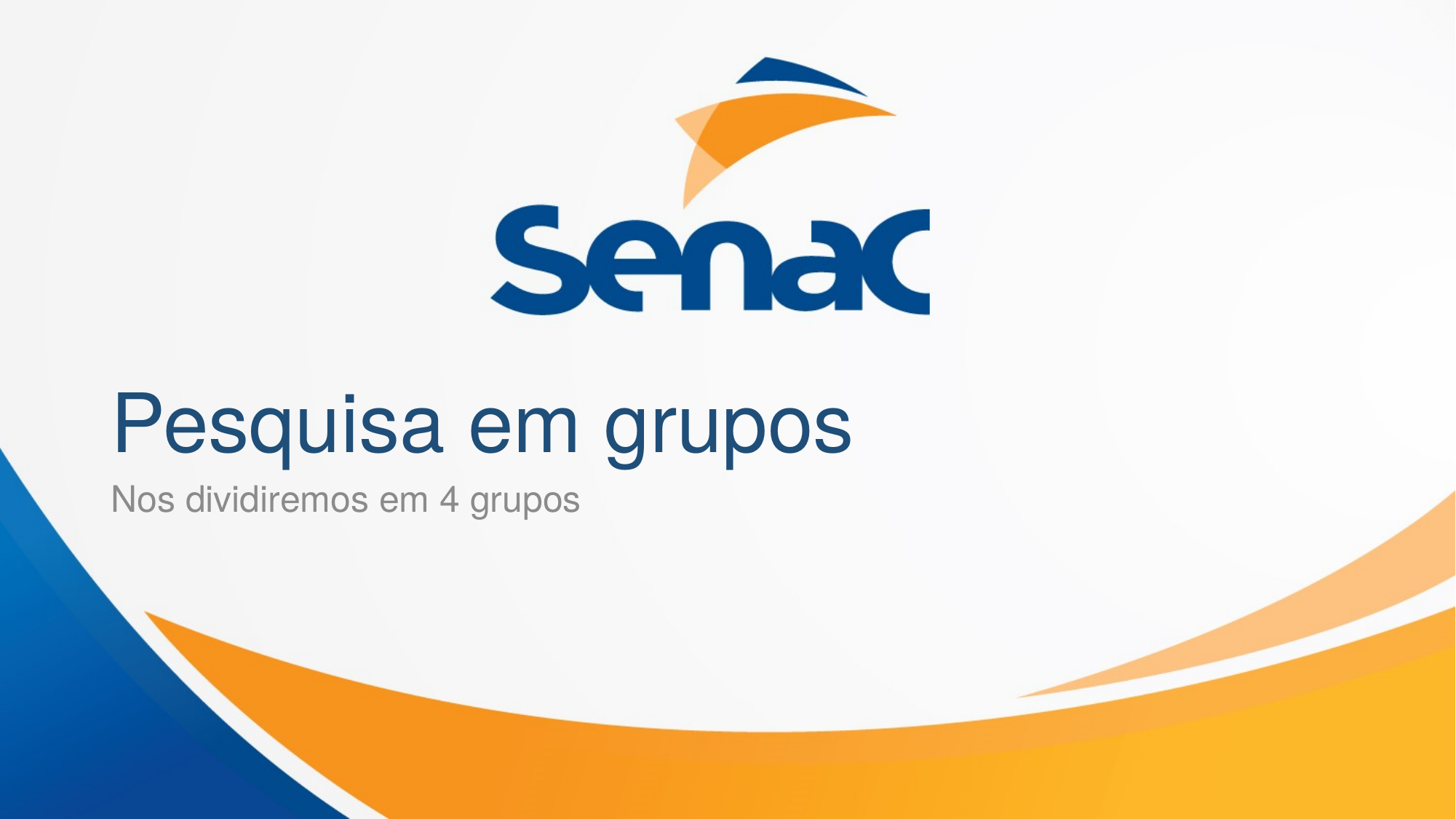

# Pesquisa em grupos
Nos dividiremos em 4 grupos